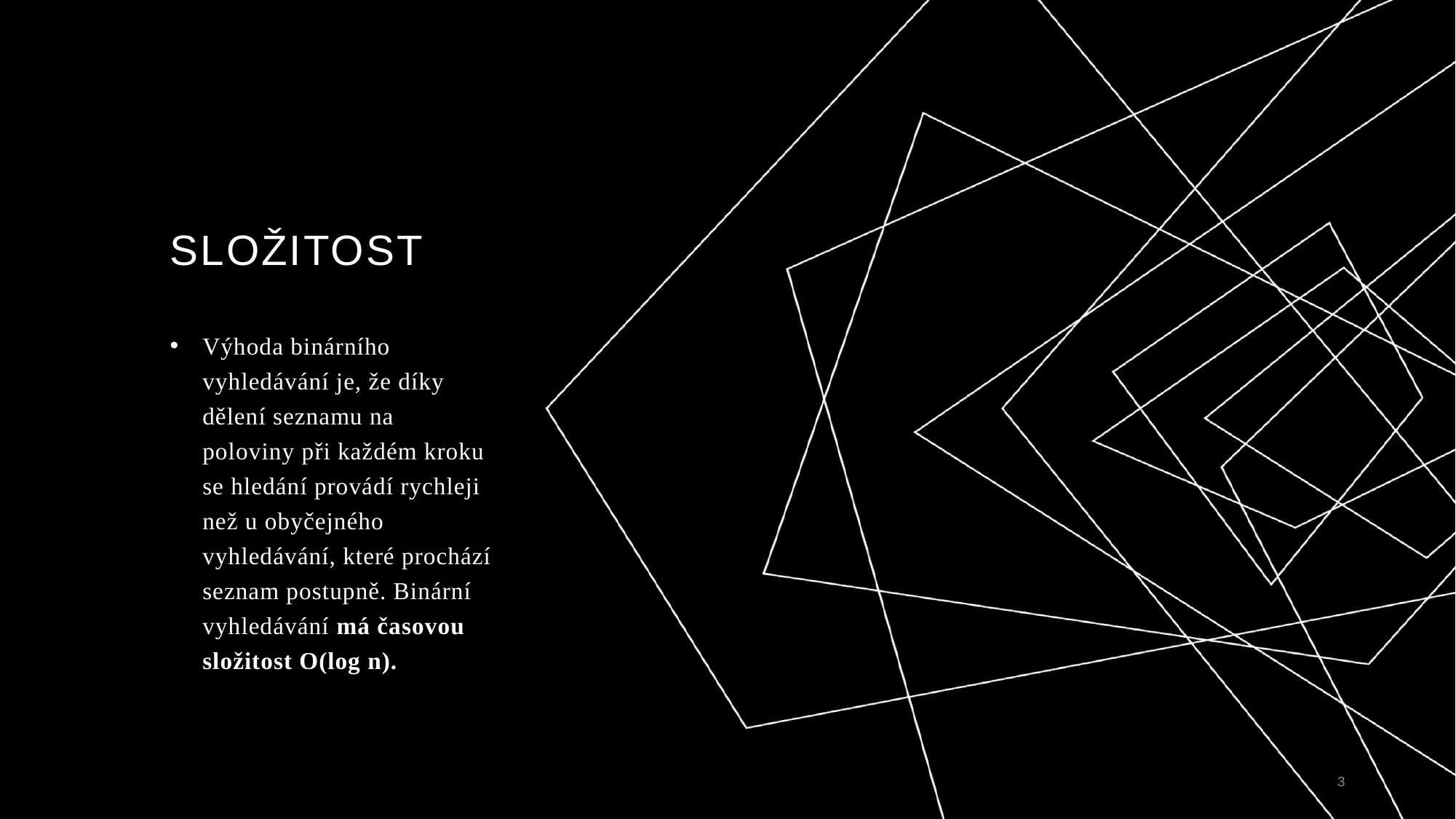

# složitost
Výhoda binárního vyhledávání je, že díky dělení seznamu na poloviny při každém kroku se hledání provádí rychleji než u obyčejného vyhledávání, které prochází seznam postupně. Binární vyhledávání má časovou složitost O(log n).
3